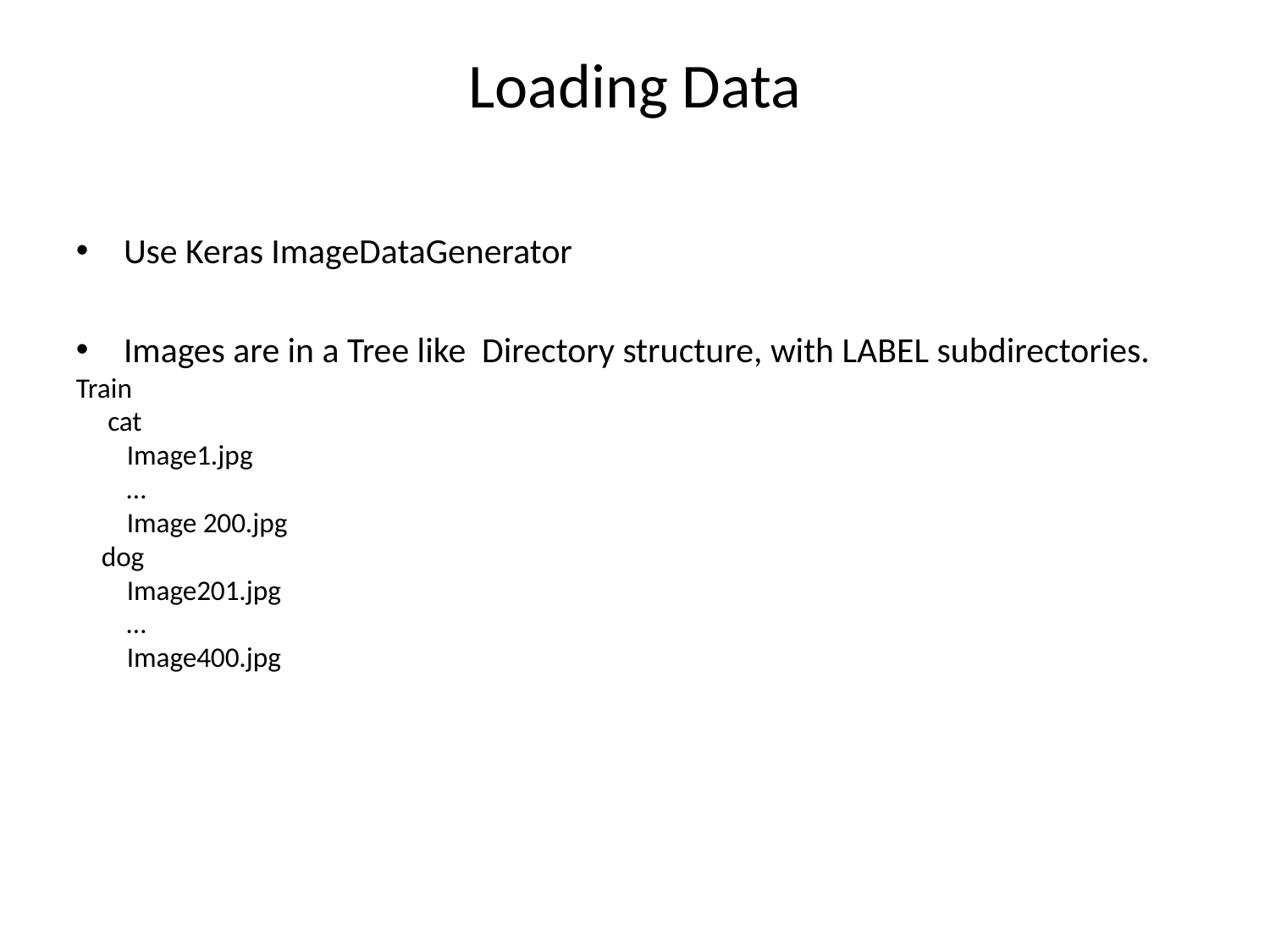

Loading Data
Use Keras ImageDataGenerator

Images are in a Tree like  Directory structure, with LABEL subdirectories.
Train
     cat
        Image1.jpg
        …
        Image 200.jpg
    dog
        Image201.jpg
        …
        Image400.jpg